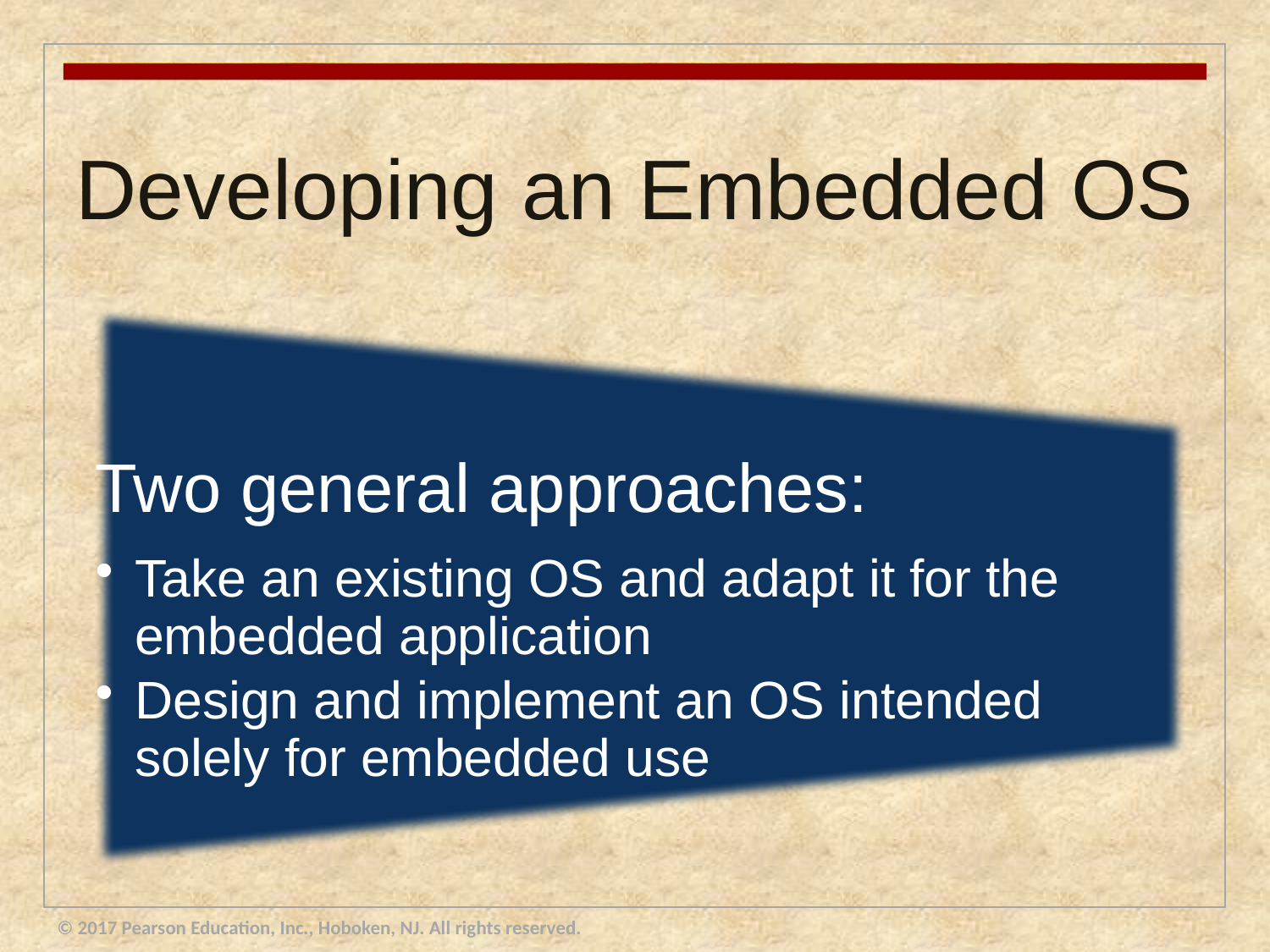

Developing an Embedded OS
Two general approaches:
Take an existing OS and adapt it for the embedded application
Design and implement an OS intended solely for embedded use
© 2017 Pearson Education, Inc., Hoboken, NJ. All rights reserved.